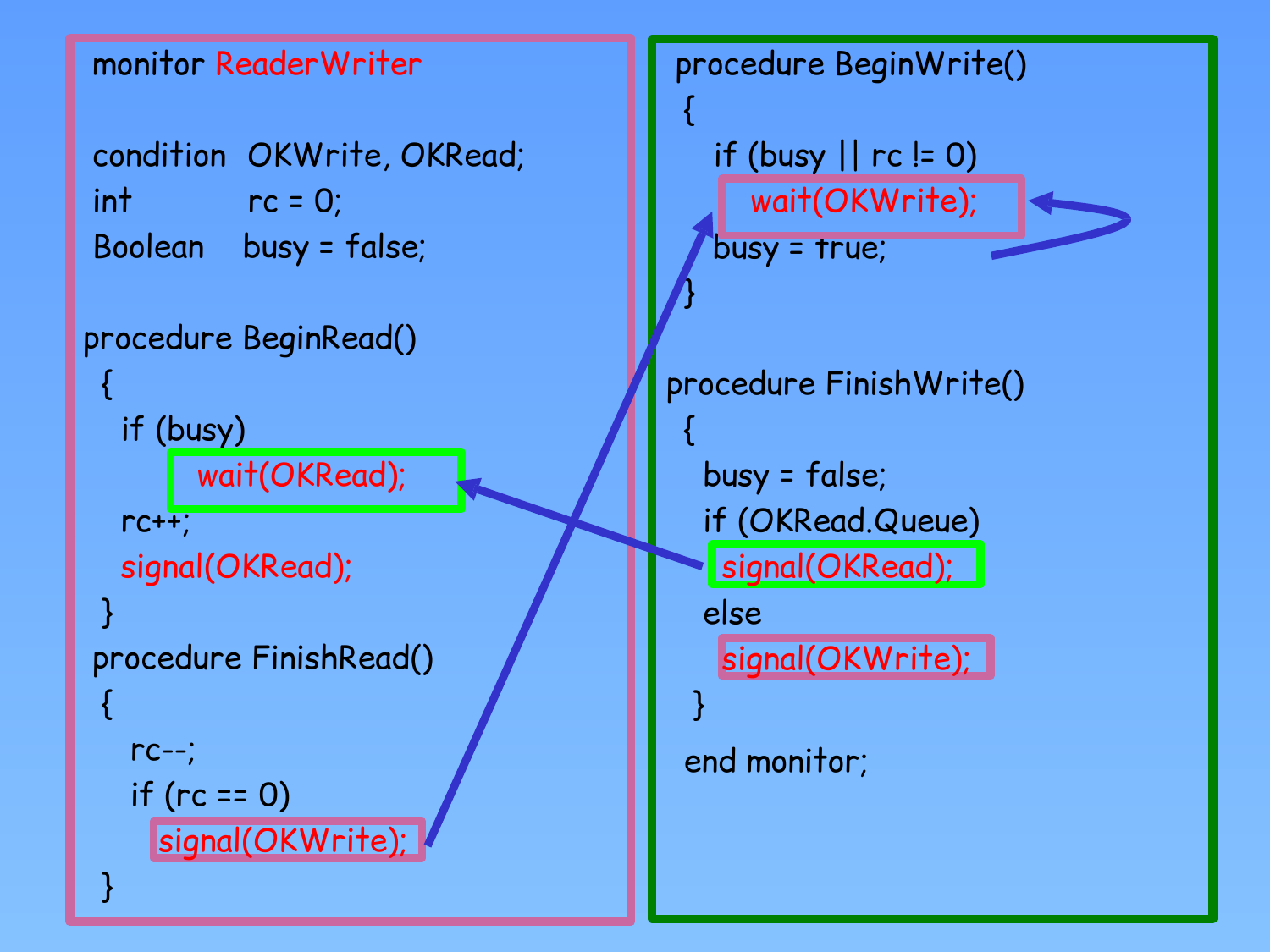

procedure BeginWrite()
{
if (busy || rc != 0)

monitor ReaderWriter
condition	OKWrite, OKRead;
int
Boolean
rc = 0;
busy = false;

wait(OKWrite);

busy = true;
}
procedure BeginRead()
{
if (busy)
procedure FinishWrite()
{
busy = false;
if (OKRead.Queue)

wait(OKRead);

rc++;
signal(OKRead);
signal(OKRead);
}
else
procedure FinishRead()
{
rc--;
if (rc == 0)
signal(OKWrite);
}
end monitor;
signal(OKWrite);
}